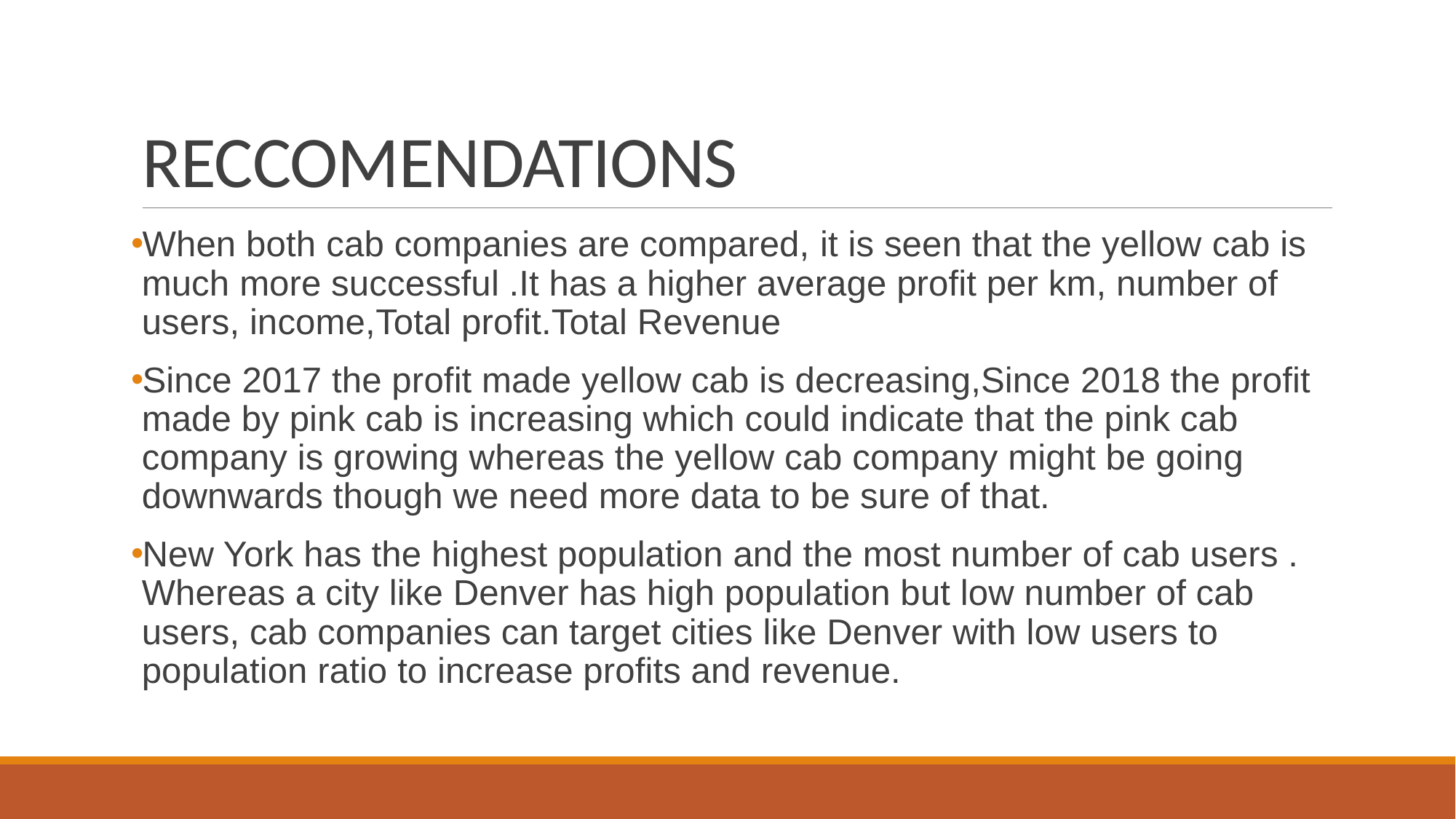

# RECCOMENDATIONS
When both cab companies are compared, it is seen that the yellow cab is much more successful .It has a higher average profit per km, number of users, income,Total profit.Total Revenue
Since 2017 the profit made yellow cab is decreasing,Since 2018 the profit made by pink cab is increasing which could indicate that the pink cab company is growing whereas the yellow cab company might be going downwards though we need more data to be sure of that.
New York has the highest population and the most number of cab users . Whereas a city like Denver has high population but low number of cab users, cab companies can target cities like Denver with low users to population ratio to increase profits and revenue.